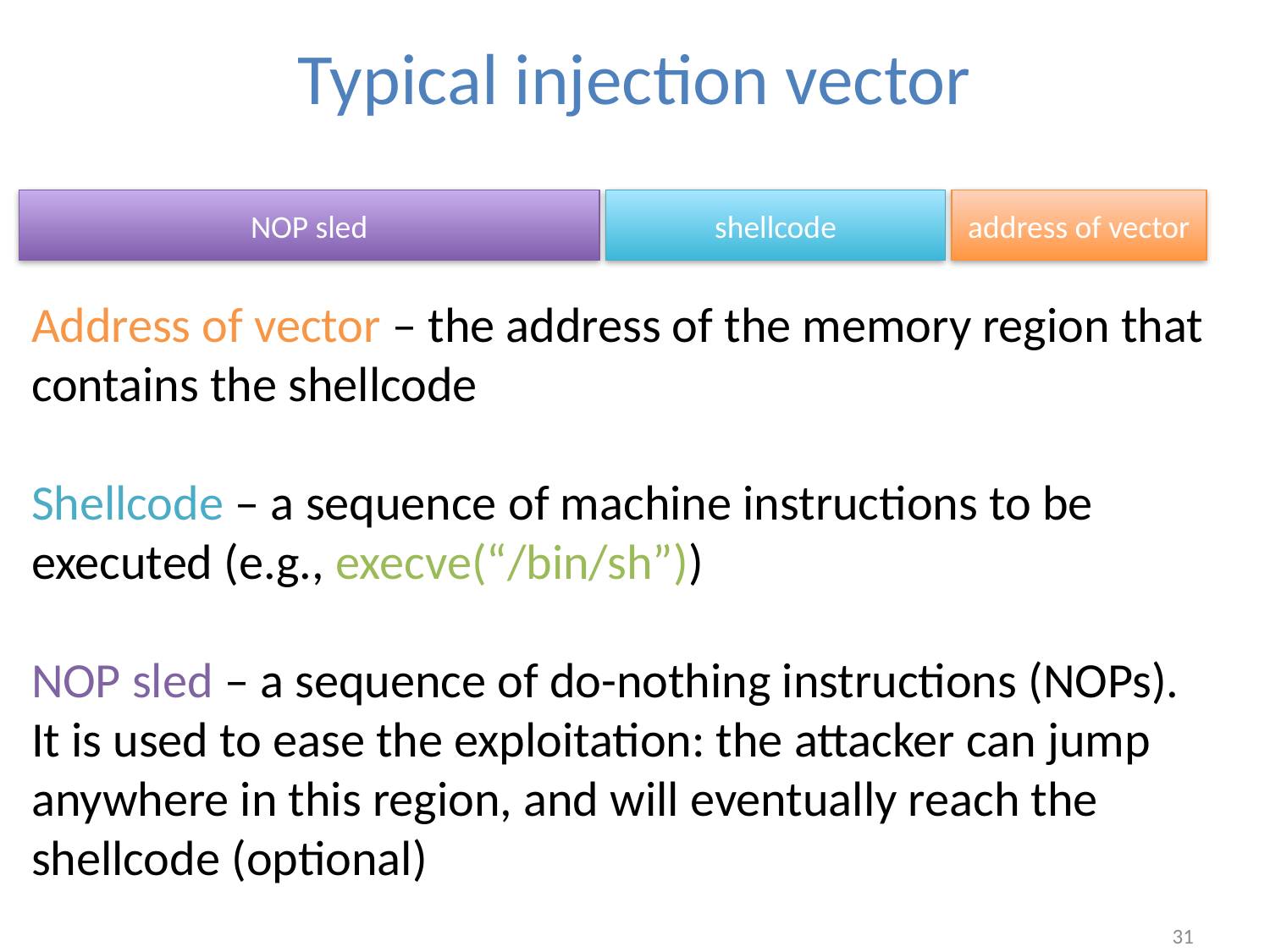

# Typical injection vector
NOP sled
shellcode
address of vector
Address of vector – the address of the memory region that contains the shellcode

Shellcode – a sequence of machine instructions to be executed (e.g., execve(“/bin/sh”))

NOP sled – a sequence of do-nothing instructions (NOPs). It is used to ease the exploitation: the attacker can jump anywhere in this region, and will eventually reach the shellcode (optional)
31